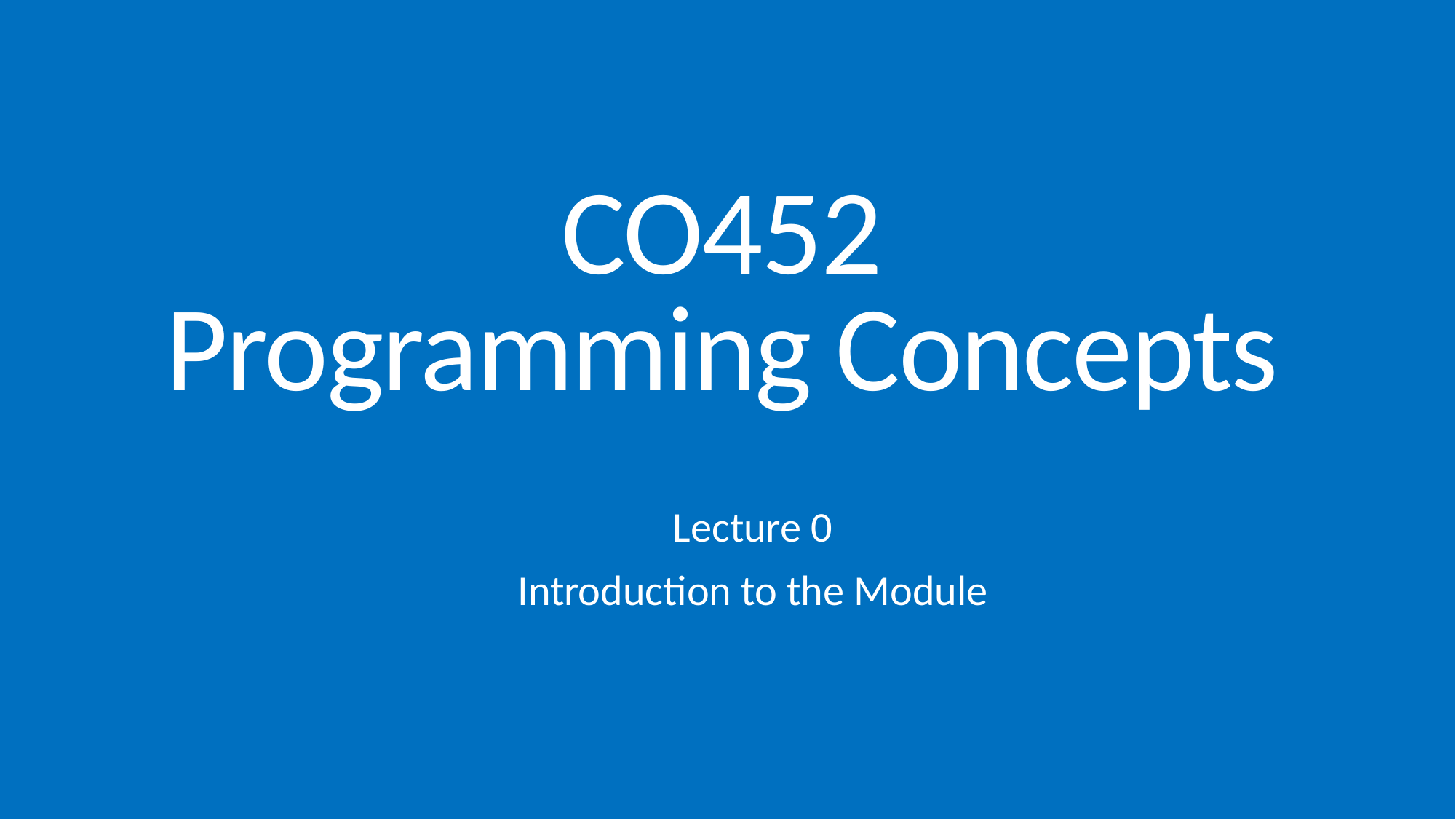

# CO452 Programming Concepts
Lecture 0
Introduction to the Module